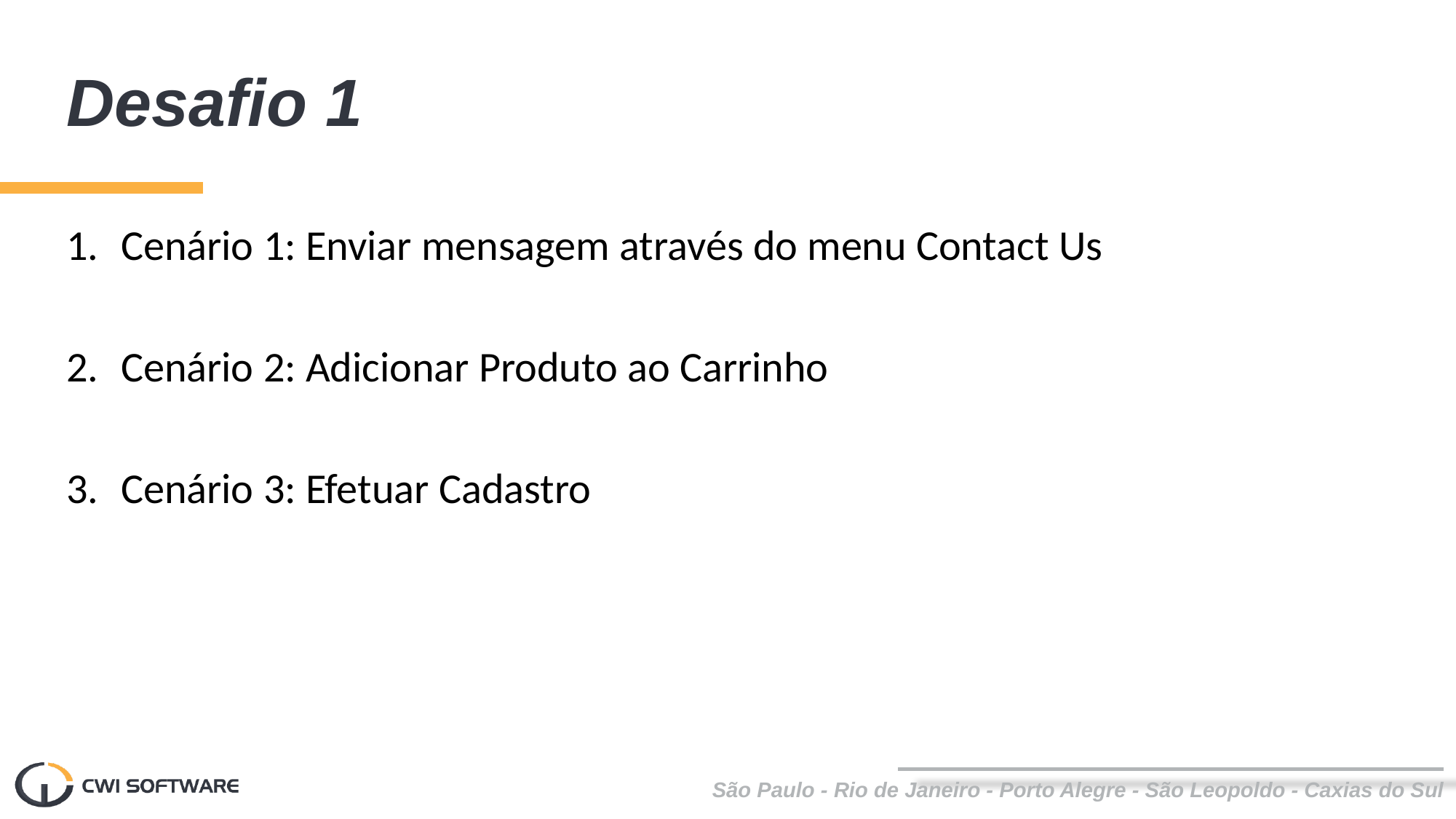

# Desafio 1
Cenário 1: Enviar mensagem através do menu Contact Us

Cenário 2: Adicionar Produto ao Carrinho

Cenário 3: Efetuar Cadastro